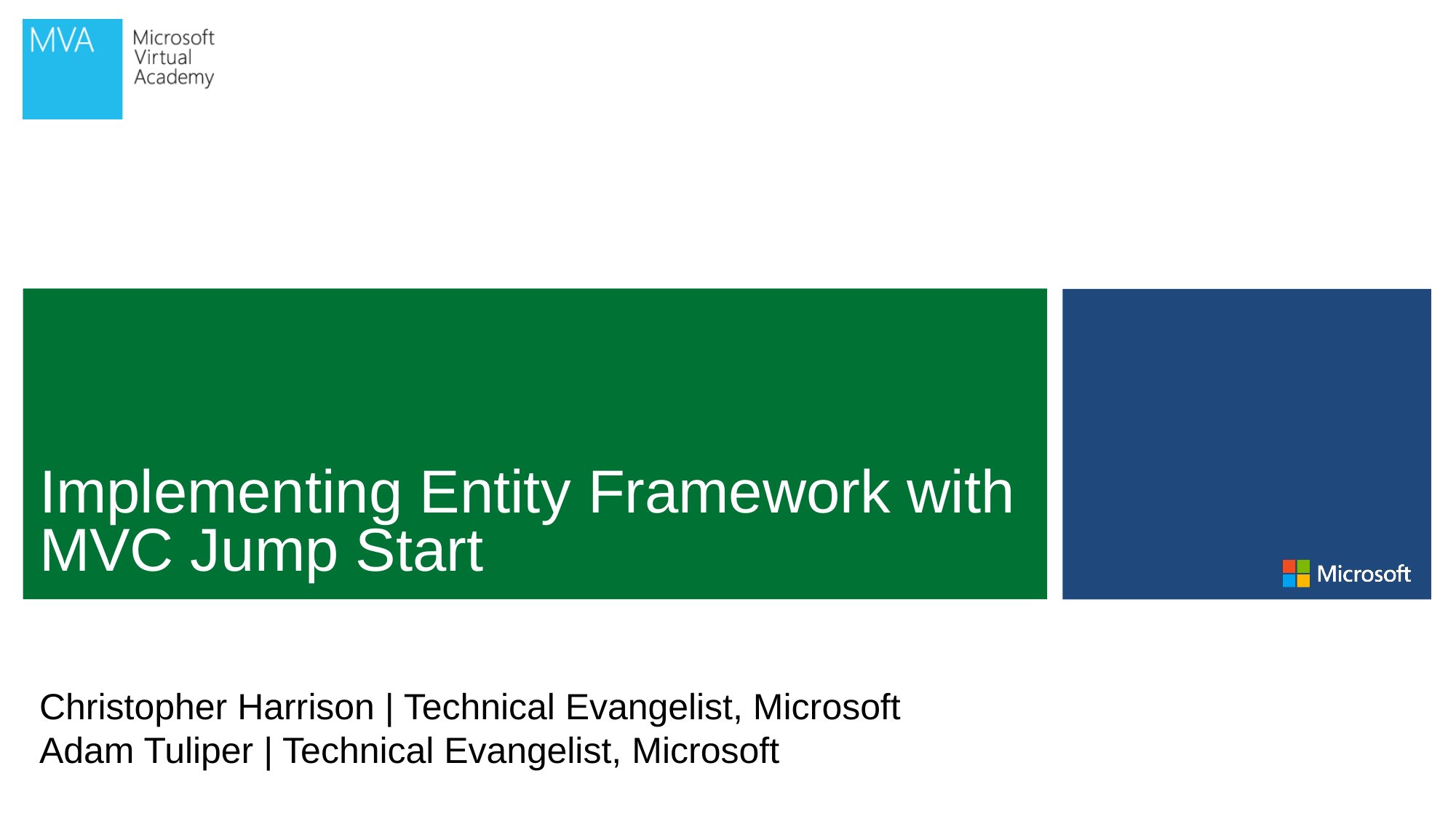

# Implementing Entity Framework with MVC Jump Start
Christopher Harrison | Technical Evangelist, Microsoft
Adam Tuliper | Technical Evangelist, Microsoft